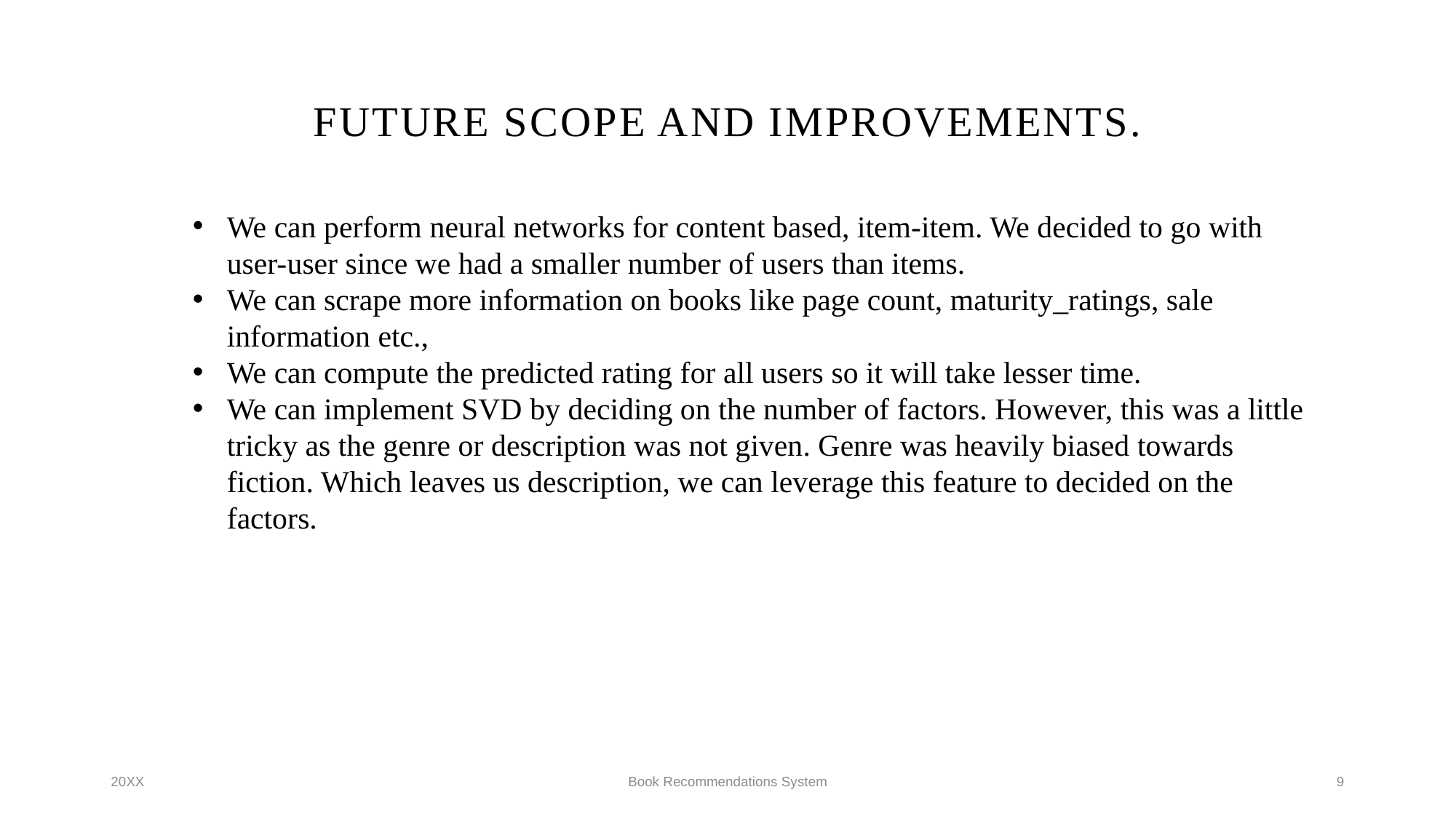

# Future scope and improvements.
We can perform neural networks for content based, item-item. We decided to go with user-user since we had a smaller number of users than items.
We can scrape more information on books like page count, maturity_ratings, sale information etc.,
We can compute the predicted rating for all users so it will take lesser time.
We can implement SVD by deciding on the number of factors. However, this was a little tricky as the genre or description was not given. Genre was heavily biased towards fiction. Which leaves us description, we can leverage this feature to decided on the factors.

20XX
Book Recommendations System
9